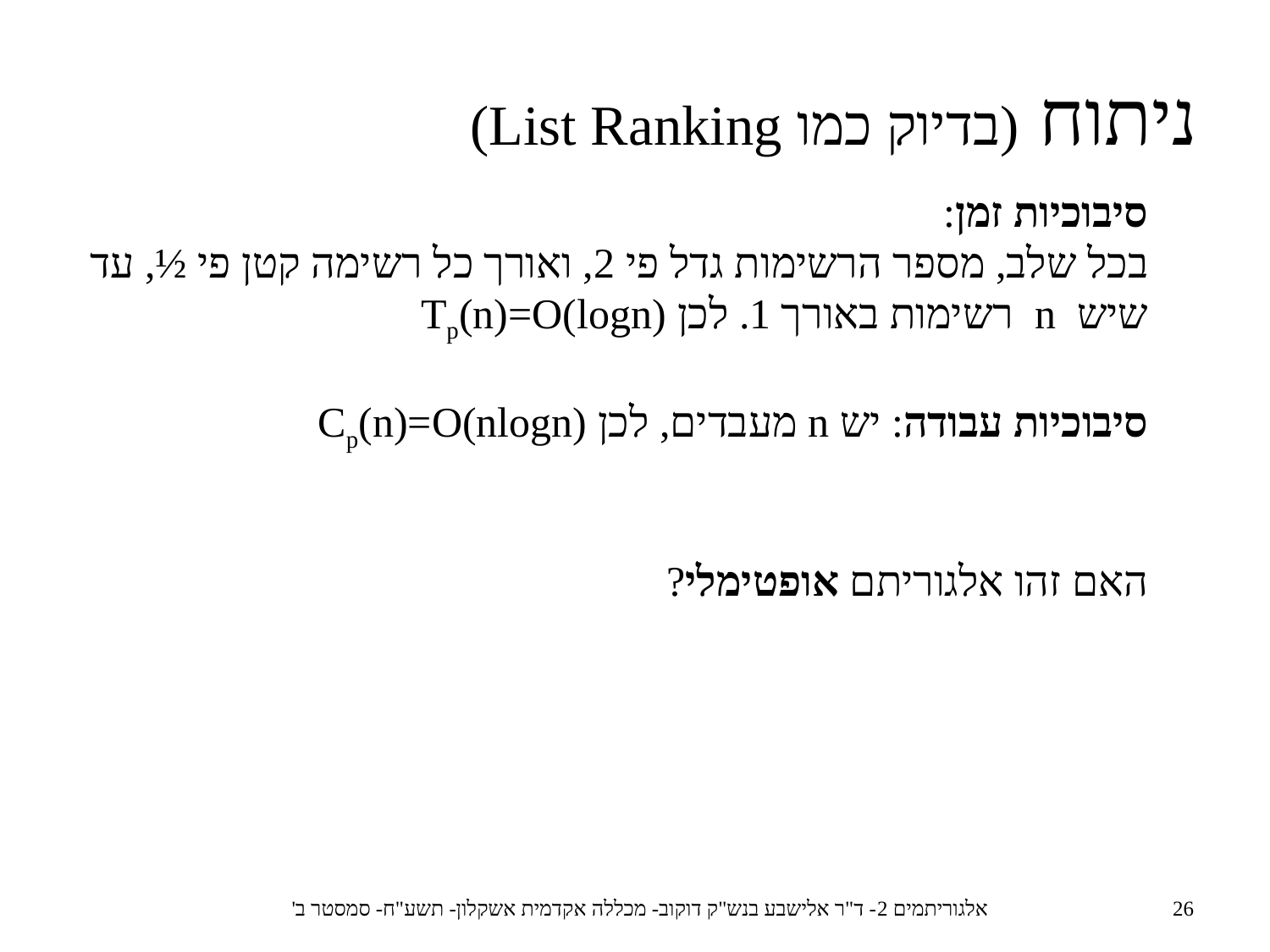

ניתוח (בדיוק כמו List Ranking)
סיבוכיות זמן:
בכל שלב, מספר הרשימות גדל פי 2, ואורך כל רשימה קטן פי ½, עד שיש  n  רשימות באורך 1. לכן Tp(n)=O(logn)

סיבוכיות עבודה: יש n מעבדים, לכן Cp(n)=O(nlogn)

האם זהו אלגוריתם אופטימלי?
אלגוריתמים 2- ד"ר אלישבע בנש"ק דוקוב- מכללה אקדמית אשקלון- תשע"ח- סמסטר ב'
26